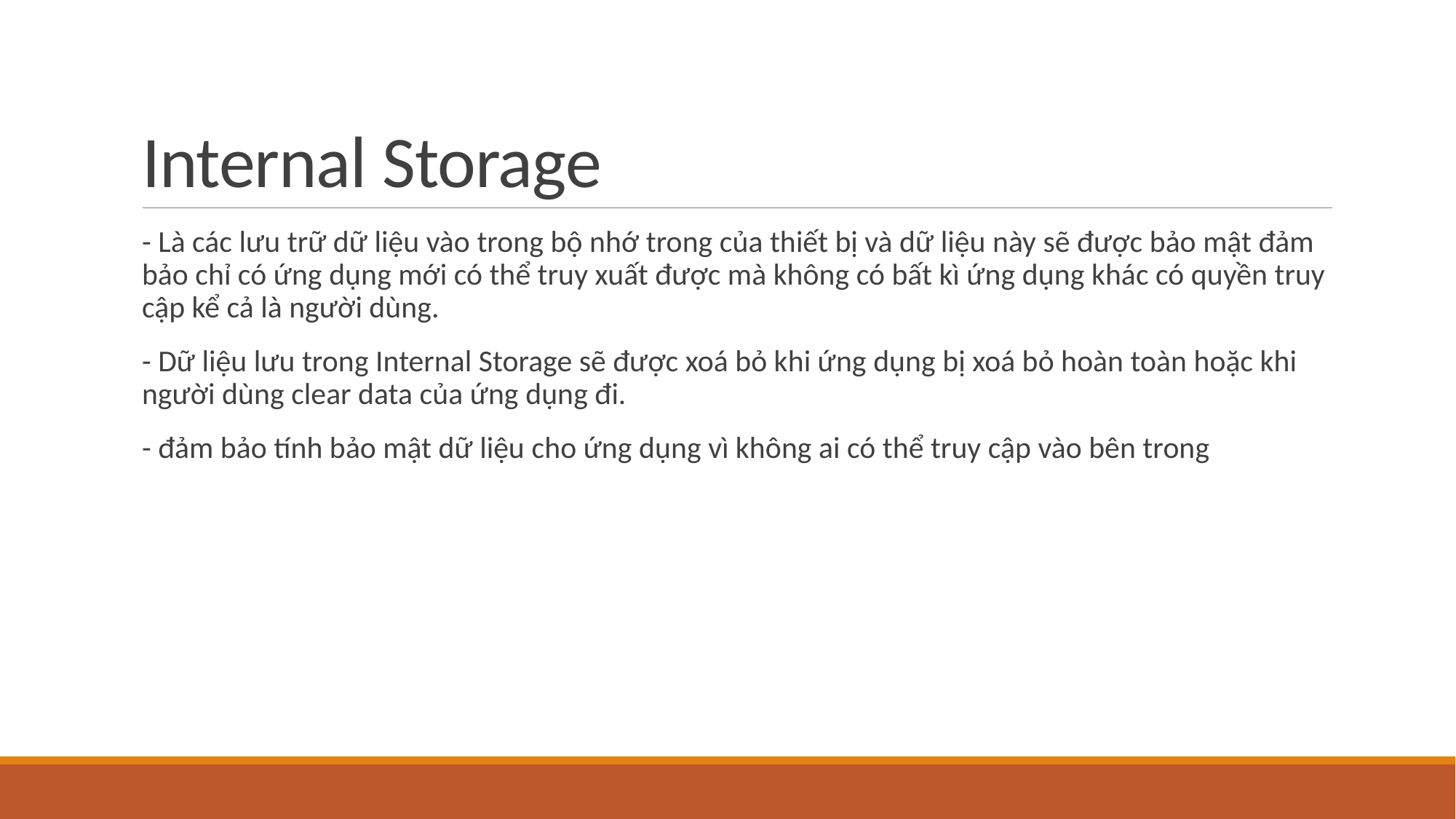

# Internal Storage
- Là các lưu trữ dữ liệu vào trong bộ nhớ trong của thiết bị và dữ liệu này sẽ được bảo mật đảm bảo chỉ có ứng dụng mới có thể truy xuất được mà không có bất kì ứng dụng khác có quyền truy cập kể cả là người dùng.
- Dữ liệu lưu trong Internal Storage sẽ được xoá bỏ khi ứng dụng bị xoá bỏ hoàn toàn hoặc khi người dùng clear data của ứng dụng đi.
- đảm bảo tính bảo mật dữ liệu cho ứng dụng vì không ai có thể truy cập vào bên trong